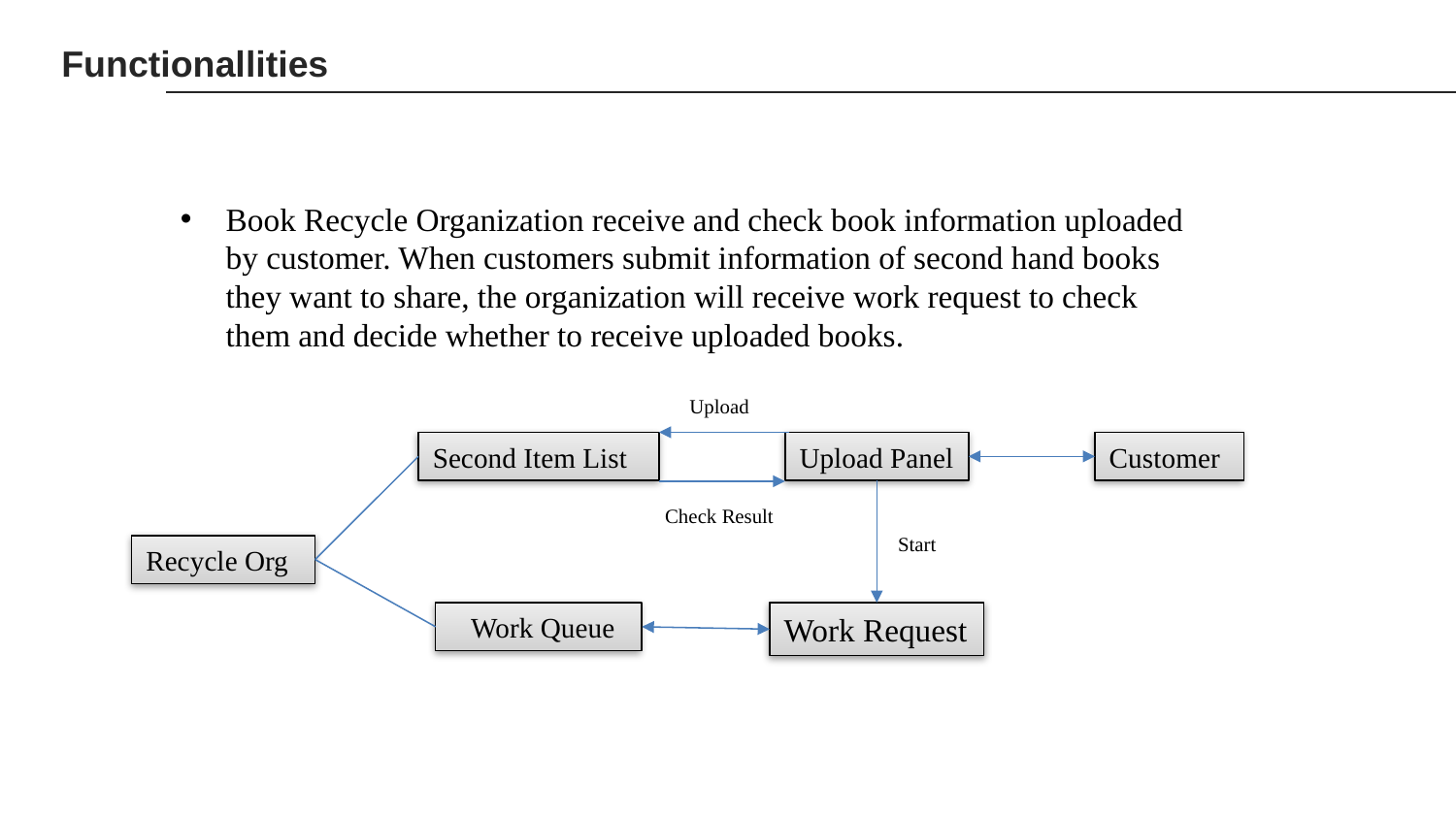

Functionallities
Book Recycle Organization receive and check book information uploaded by customer. When customers submit information of second hand books they want to share, the organization will receive work request to check them and decide whether to receive uploaded books.
Upload
Second Item List
Upload Panel
Customer
Check Result
Start
Recycle Org
   Work Queue
Work Request